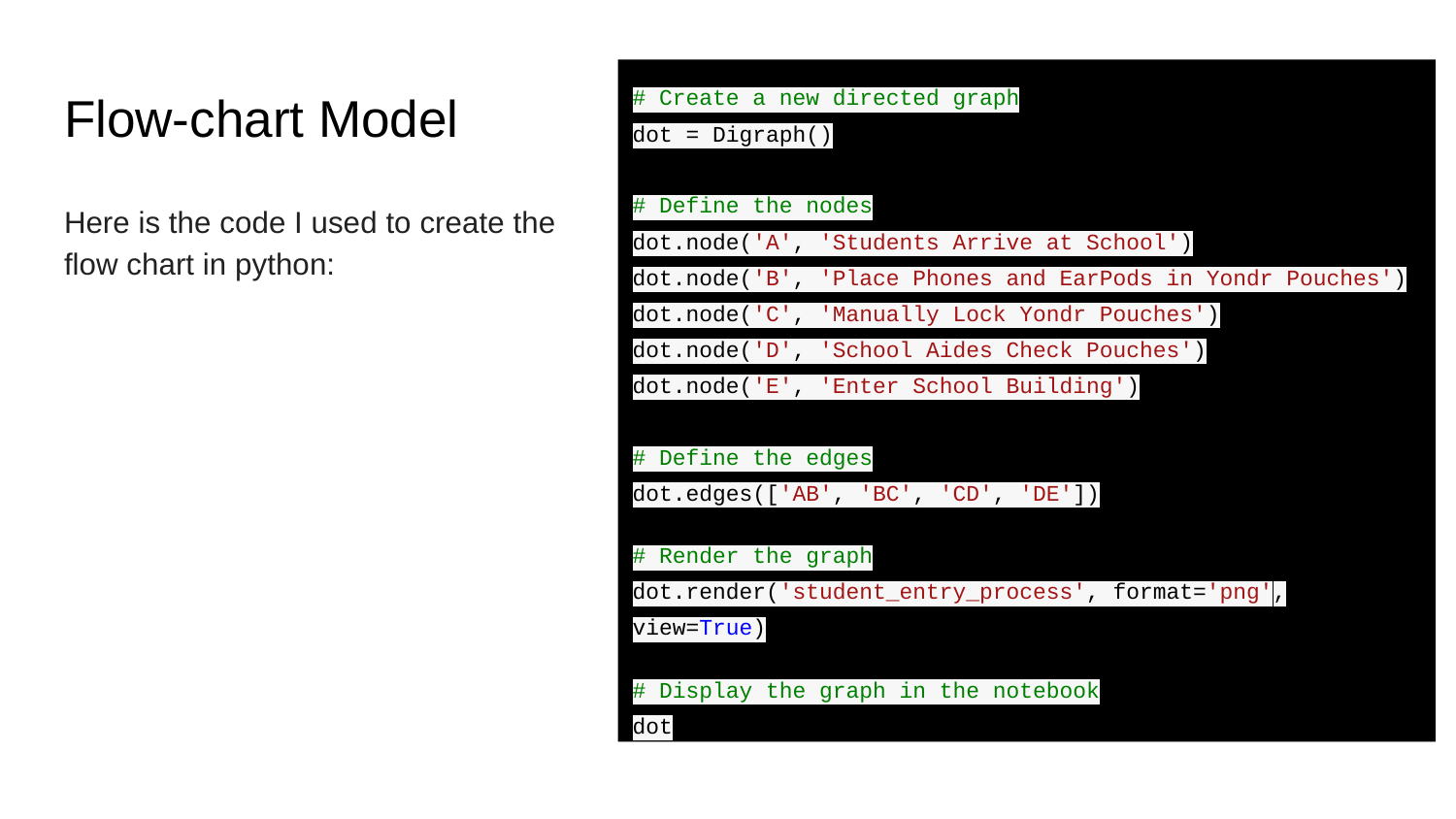

# Create a new directed graph
dot = Digraph()

# Define the nodes
dot.node('A', 'Students Arrive at School')
dot.node('B', 'Place Phones and EarPods in Yondr Pouches')
dot.node('C', 'Manually Lock Yondr Pouches')
dot.node('D', 'School Aides Check Pouches')
dot.node('E', 'Enter School Building')

# Define the edges
dot.edges(['AB', 'BC', 'CD', 'DE'])

# Render the graph
dot.render('student_entry_process', format='png', view=True)

# Display the graph in the notebook
dot
# Flow-chart Model
Here is the code I used to create the flow chart in python: